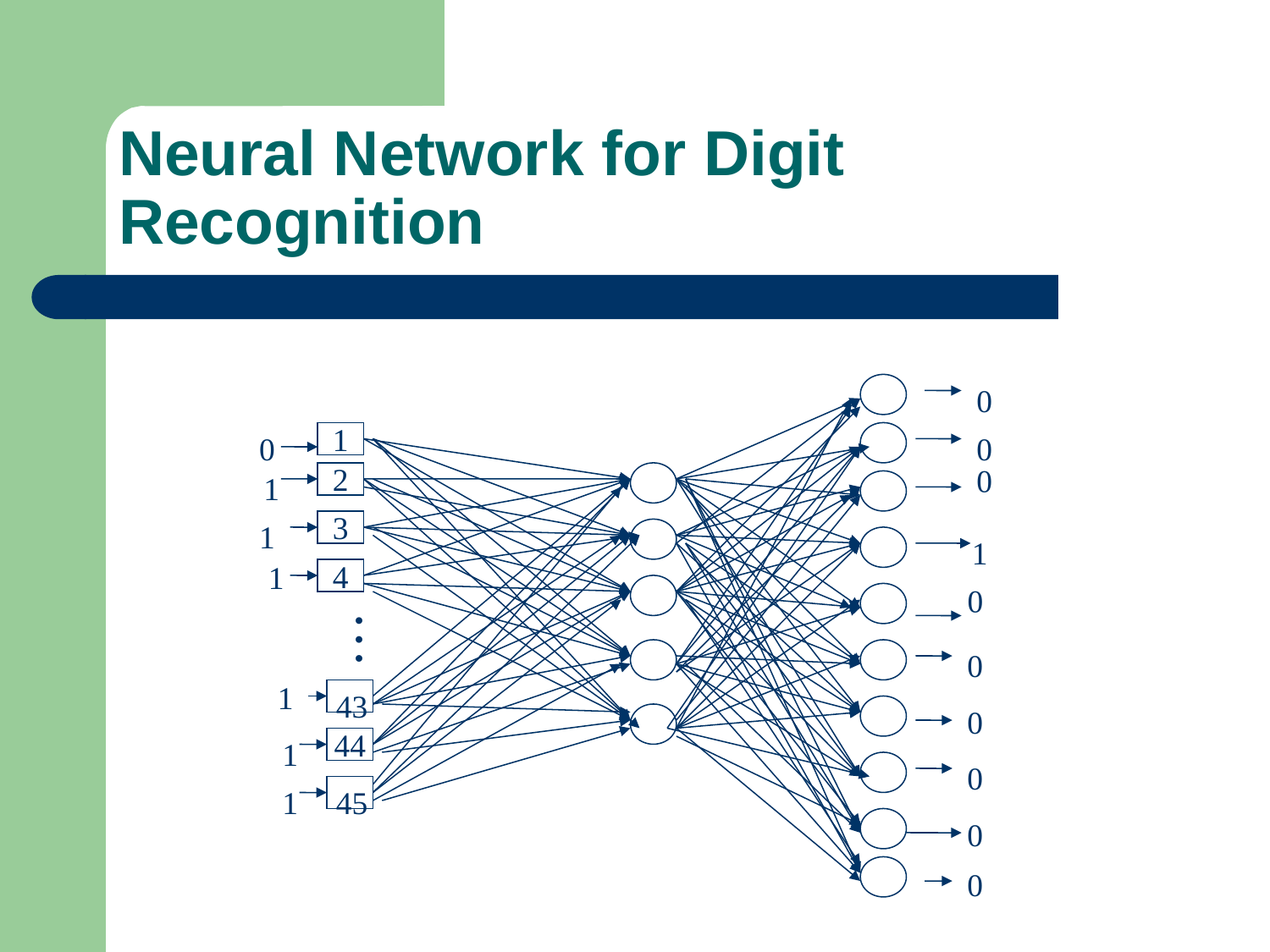

# Neural Network for Digit Recognition

0

0
1

0

1
2

0

1
3

1

1
4

0

…

0

1

43

0

1
44

0

1

45

0

0